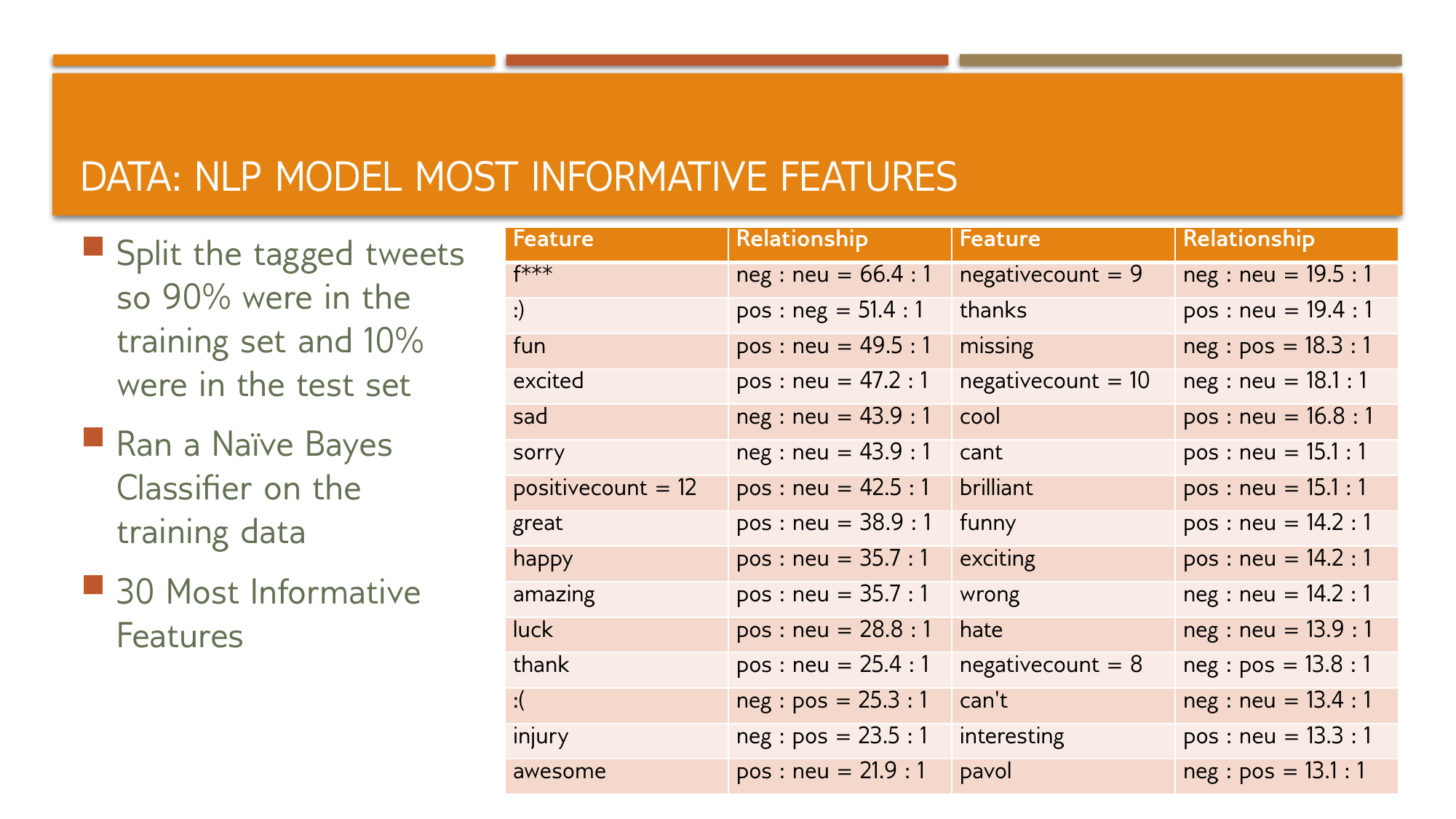

# Data: NLP Model Most Informative Features
Split the tagged tweets so 90% were in the training set and 10% were in the test set
Ran a Naïve Bayes Classifier on the training data
30 Most Informative Features

| Feature | Relationship | Feature | Relationship |
| --- | --- | --- | --- |
| f\*\*\* | neg : neu = 66.4 : 1 | negativecount = 9 | neg : neu = 19.5 : 1 |
| :) | pos : neg = 51.4 : 1 | thanks | pos : neu = 19.4 : 1 |
| fun | pos : neu = 49.5 : 1 | missing | neg : pos = 18.3 : 1 |
| excited | pos : neu = 47.2 : 1 | negativecount = 10 | neg : neu = 18.1 : 1 |
| sad | neg : neu = 43.9 : 1 | cool | pos : neu = 16.8 : 1 |
| sorry | neg : neu = 43.9 : 1 | cant | pos : neu = 15.1 : 1 |
| positivecount = 12 | pos : neu = 42.5 : 1 | brilliant | pos : neu = 15.1 : 1 |
| great | pos : neu = 38.9 : 1 | funny | pos : neu = 14.2 : 1 |
| happy | pos : neu = 35.7 : 1 | exciting | pos : neu = 14.2 : 1 |
| amazing | pos : neu = 35.7 : 1 | wrong | neg : neu = 14.2 : 1 |
| luck | pos : neu = 28.8 : 1 | hate | neg : neu = 13.9 : 1 |
| thank | pos : neu = 25.4 : 1 | negativecount = 8 | neg : pos = 13.8 : 1 |
| :( | neg : pos = 25.3 : 1 | can't | neg : neu = 13.4 : 1 |
| injury | neg : pos = 23.5 : 1 | interesting | pos : neu = 13.3 : 1 |
| awesome | pos : neu = 21.9 : 1 | pavol | neg : pos = 13.1 : 1 |